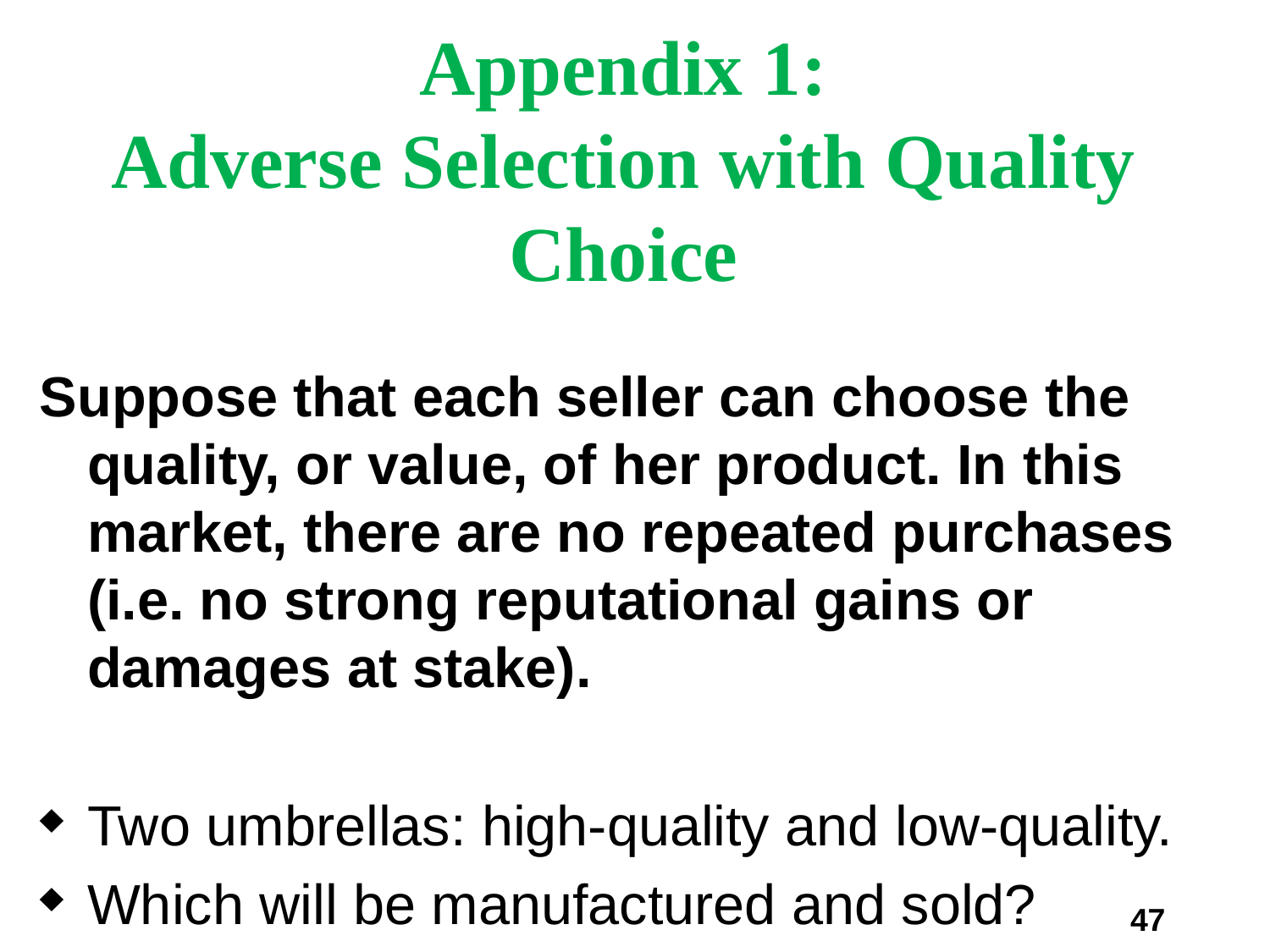

# Appendix 1: Adverse Selection with Quality Choice
Suppose that each seller can choose the quality, or value, of her product. In this market, there are no repeated purchases (i.e. no strong reputational gains or damages at stake).

Two umbrellas: high-quality and low-quality.
Which will be manufactured and sold?